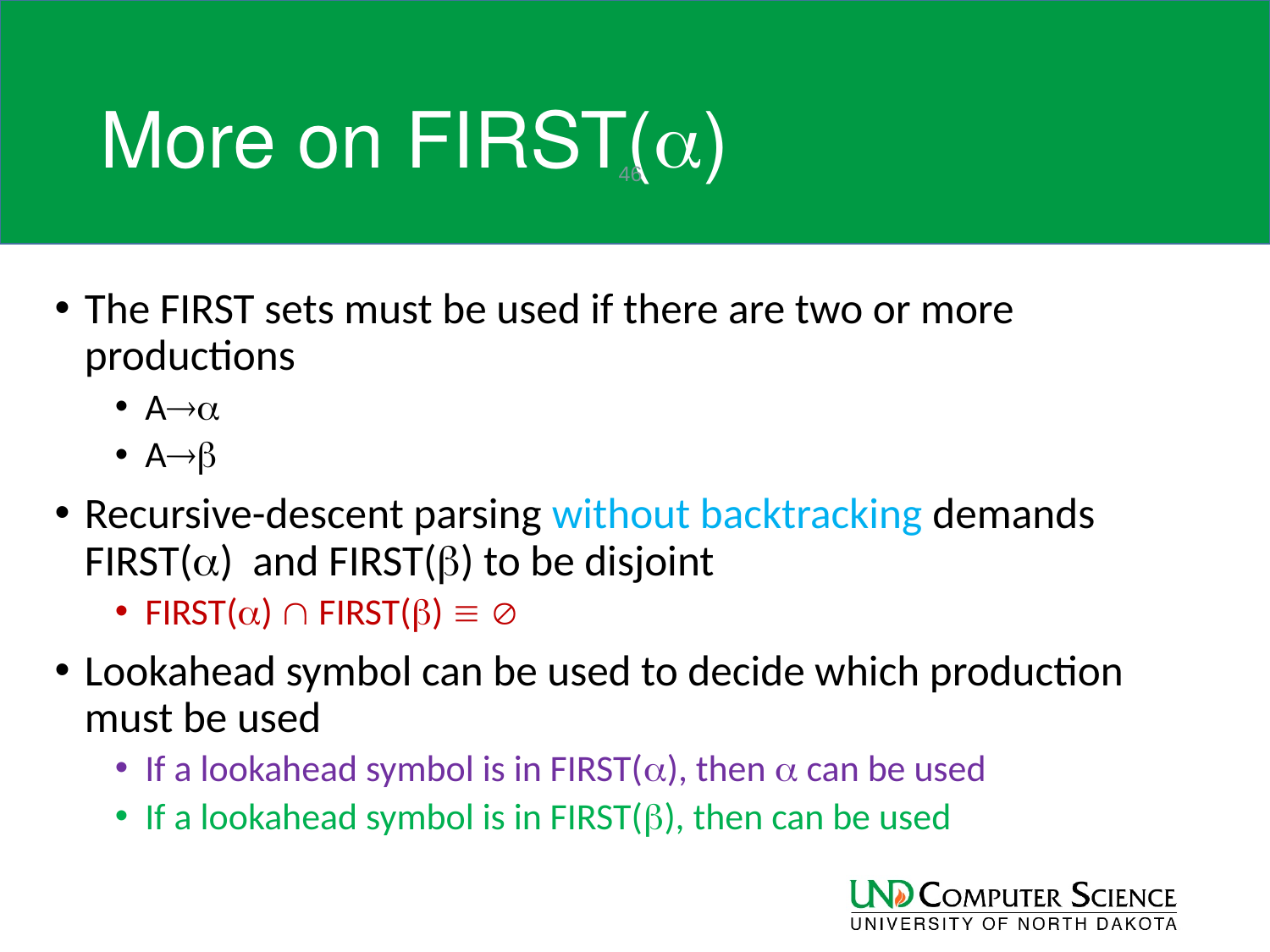

# More on FIRST(α)
46
The FIRST sets must be used if there are two or more productions
A→α
A→β
Recursive-descent parsing without backtracking demands FIRST(α)  and FIRST(β) to be disjoint
FIRST(α) ∩ FIRST(β) ≡ ∅
Lookahead symbol can be used to decide which production must be used
If a lookahead symbol is in FIRST(α), then α can be used
If a lookahead symbol is in FIRST(β), then can be used